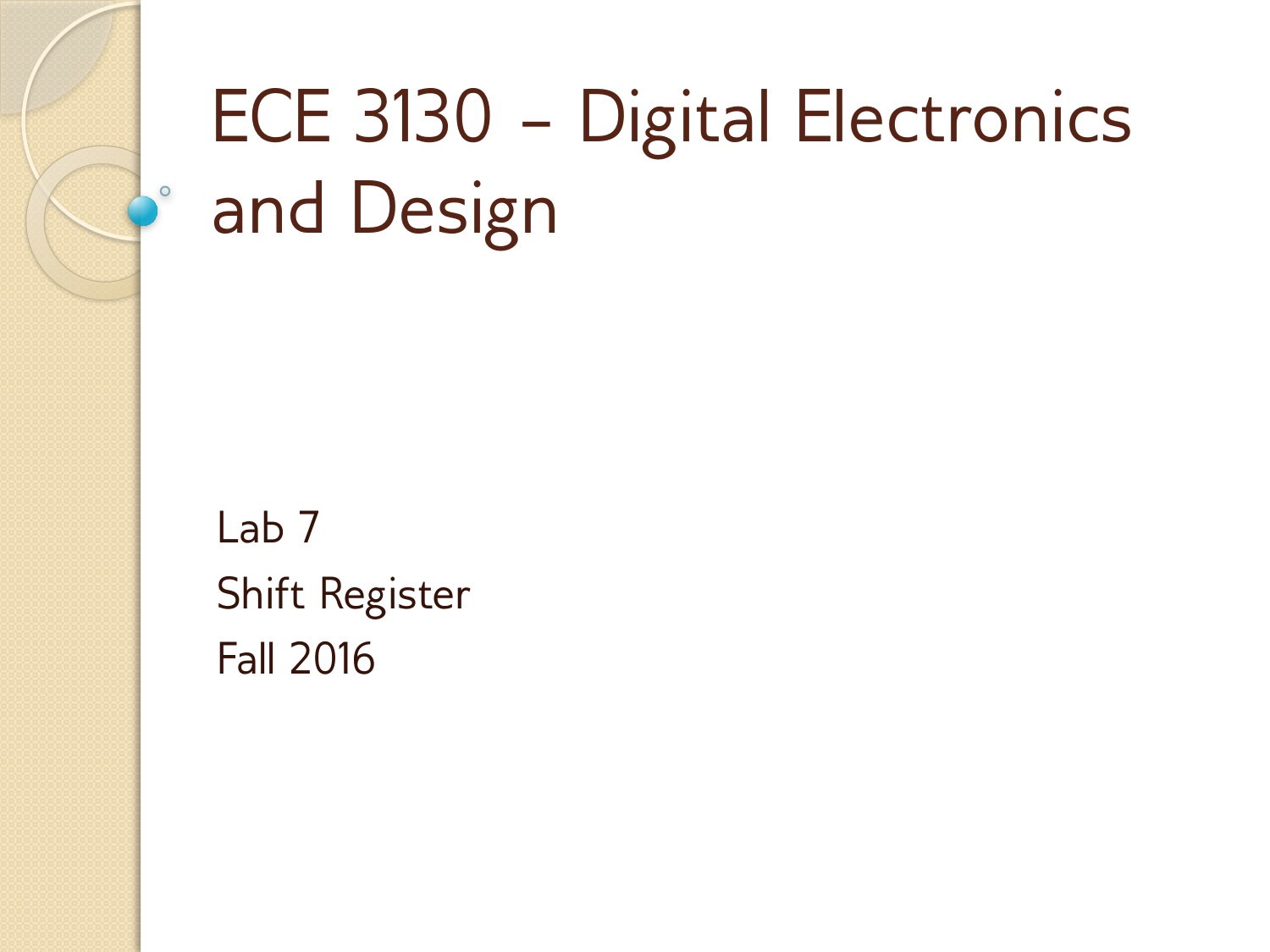

# ECE 3130 – Digital Electronics and Design
Lab 7
Shift Register
Fall 2016